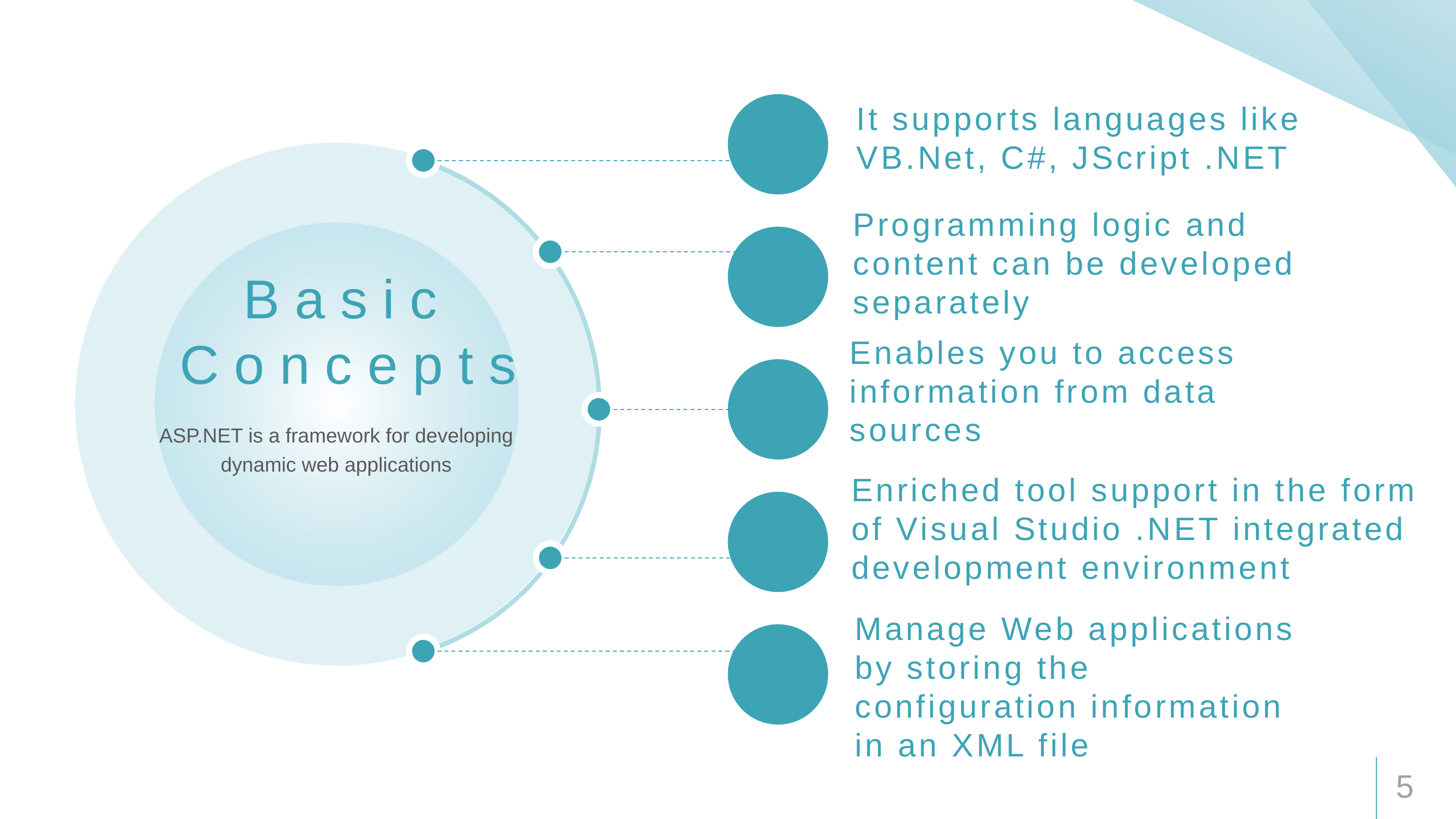

It supports languages like VB.Net, C#, JScript .NET
# Basic Concepts
Programming logic and content can be developed separately
Enables you to access information from data sources
ASP.NET is a framework for developing dynamic web applications
Enriched tool support in the form of Visual Studio .NET integrated development environment
Manage Web applications by storing the configuration information in an XML file
5